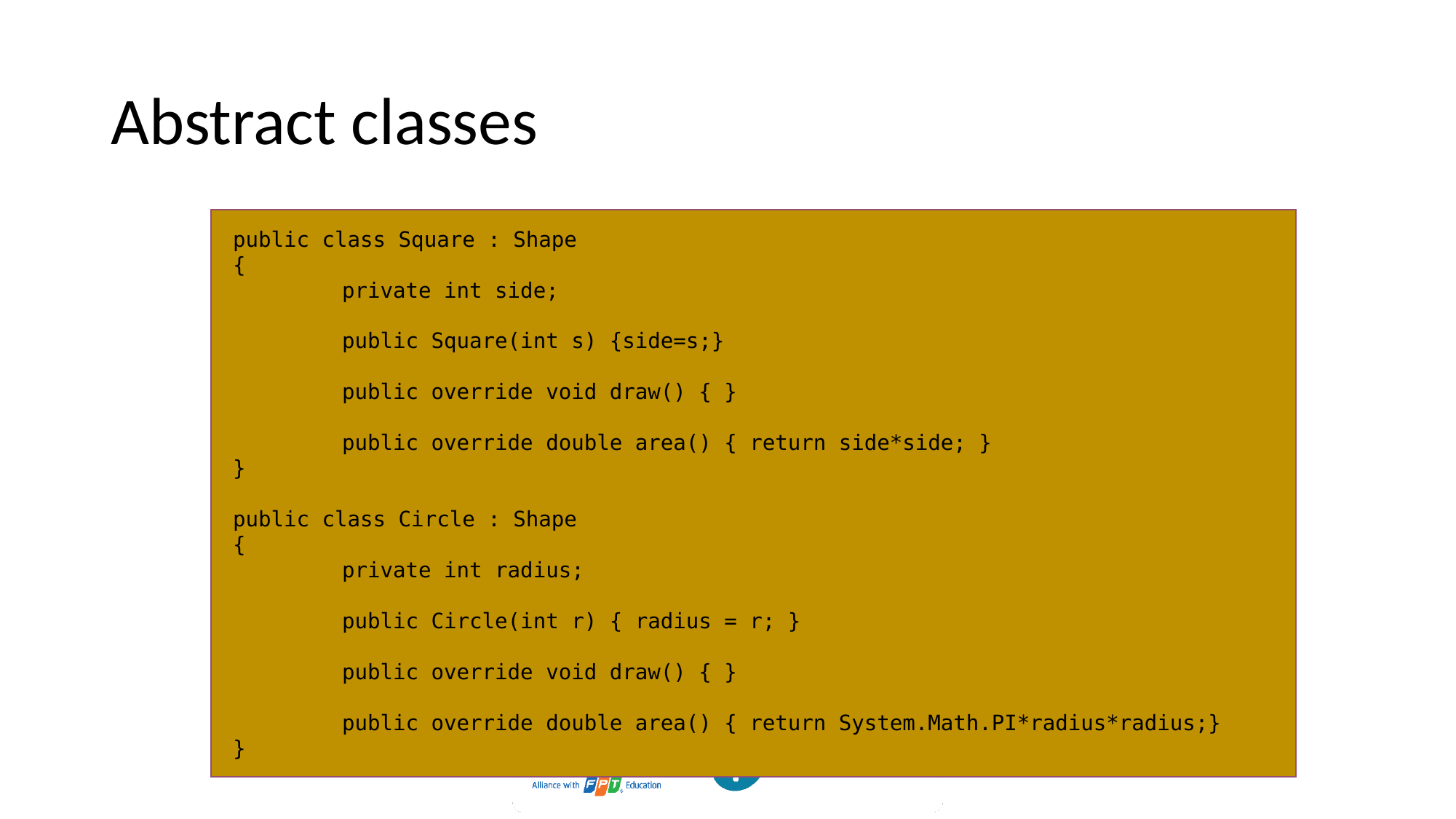

# Abstract classes
public class Square : Shape
{
    	private int side;

    	public Square(int s) {side=s;}

    	public override void draw() { }

    	public override double area() { return side*side; }
}

public class Circle : Shape
{
    	private int radius;

    	public Circle(int r) { radius = r; }

    	public override void draw() { }

    	public override double area() { return System.Math.PI*radius*radius;}
}